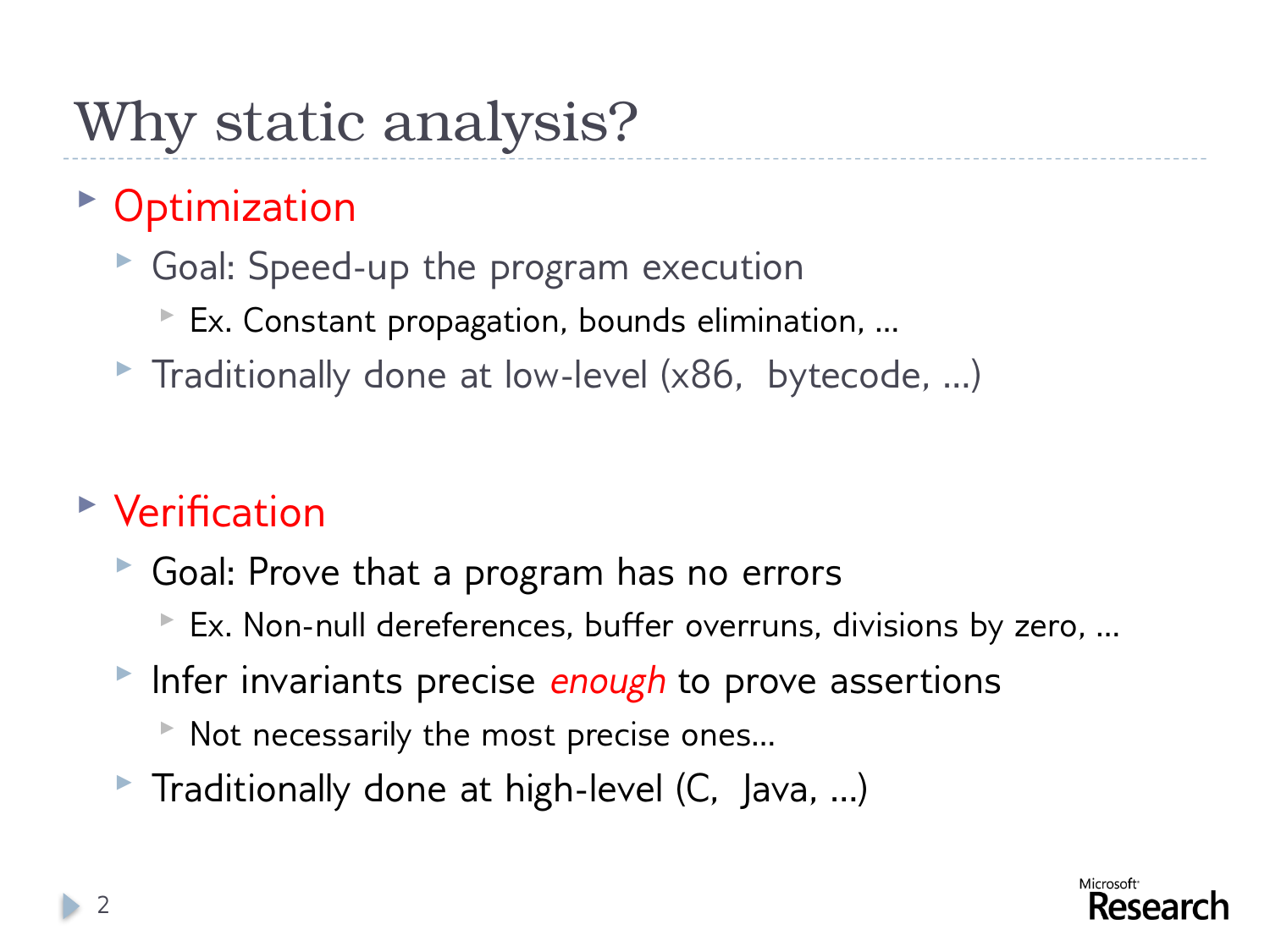

# Why static analysis?
Optimization
Goal: Speed-up the program execution
Ex. Constant propagation, bounds elimination, …
Traditionally done at low-level (x86,  bytecode, …)

Verification
Goal: Prove that a program has no errors
Ex. Non-null dereferences, buffer overruns, divisions by zero, …
Infer invariants precise enough to prove assertions
Not necessarily the most precise ones…
Traditionally done at high-level (C,  Java, …)

2